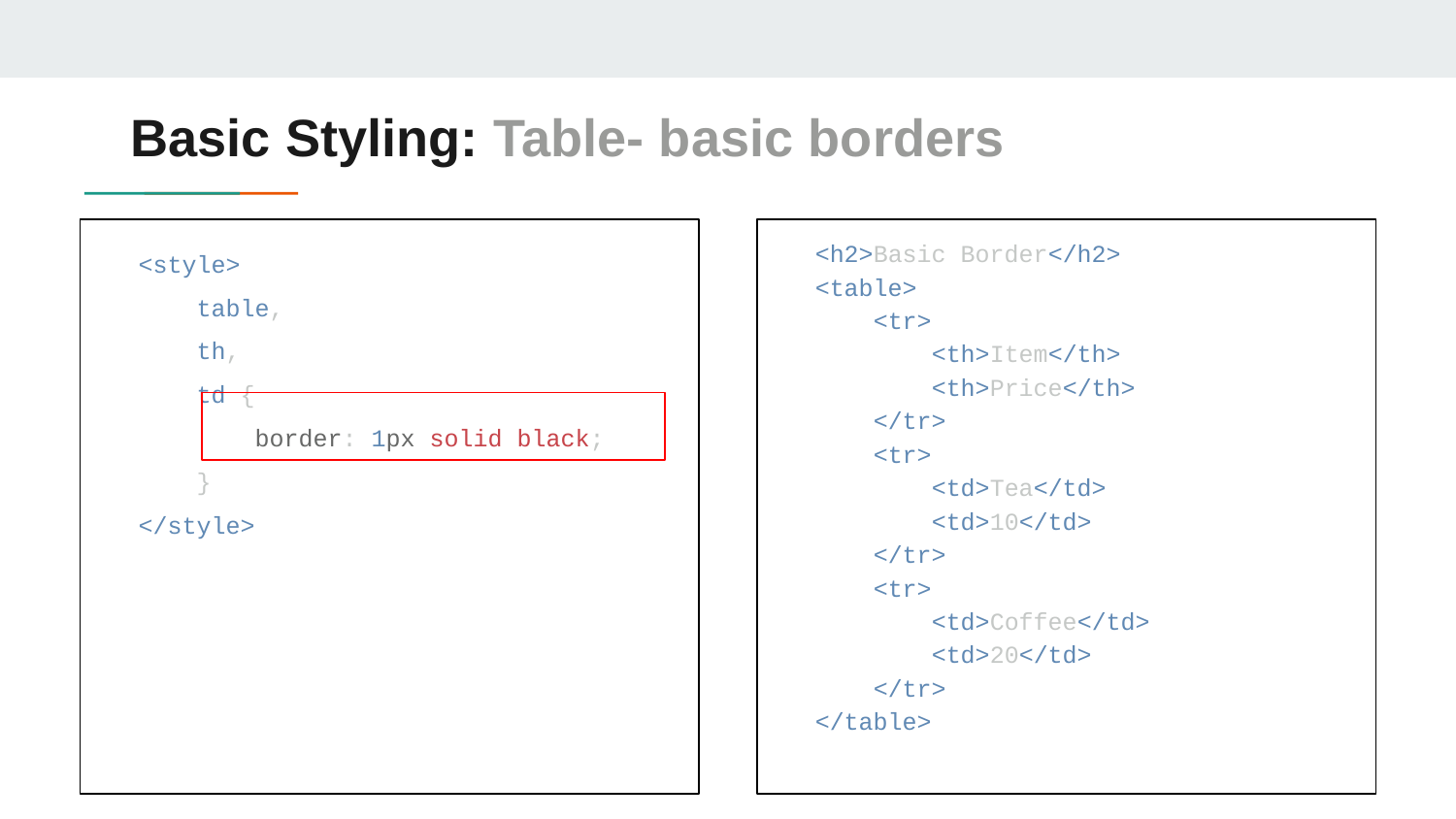

# Basic Styling: Table- basic borders
   <style>
       table,
       th,
       td {
           border: 1px solid black;
       }
   </style>
   <h2>Basic Border</h2>
   <table>
       <tr>
           <th>Item</th>
           <th>Price</th>
       </tr>
       <tr>
           <td>Tea</td>
           <td>10</td>
       </tr>
       <tr>
           <td>Coffee</td>
           <td>20</td>
       </tr>
   </table>